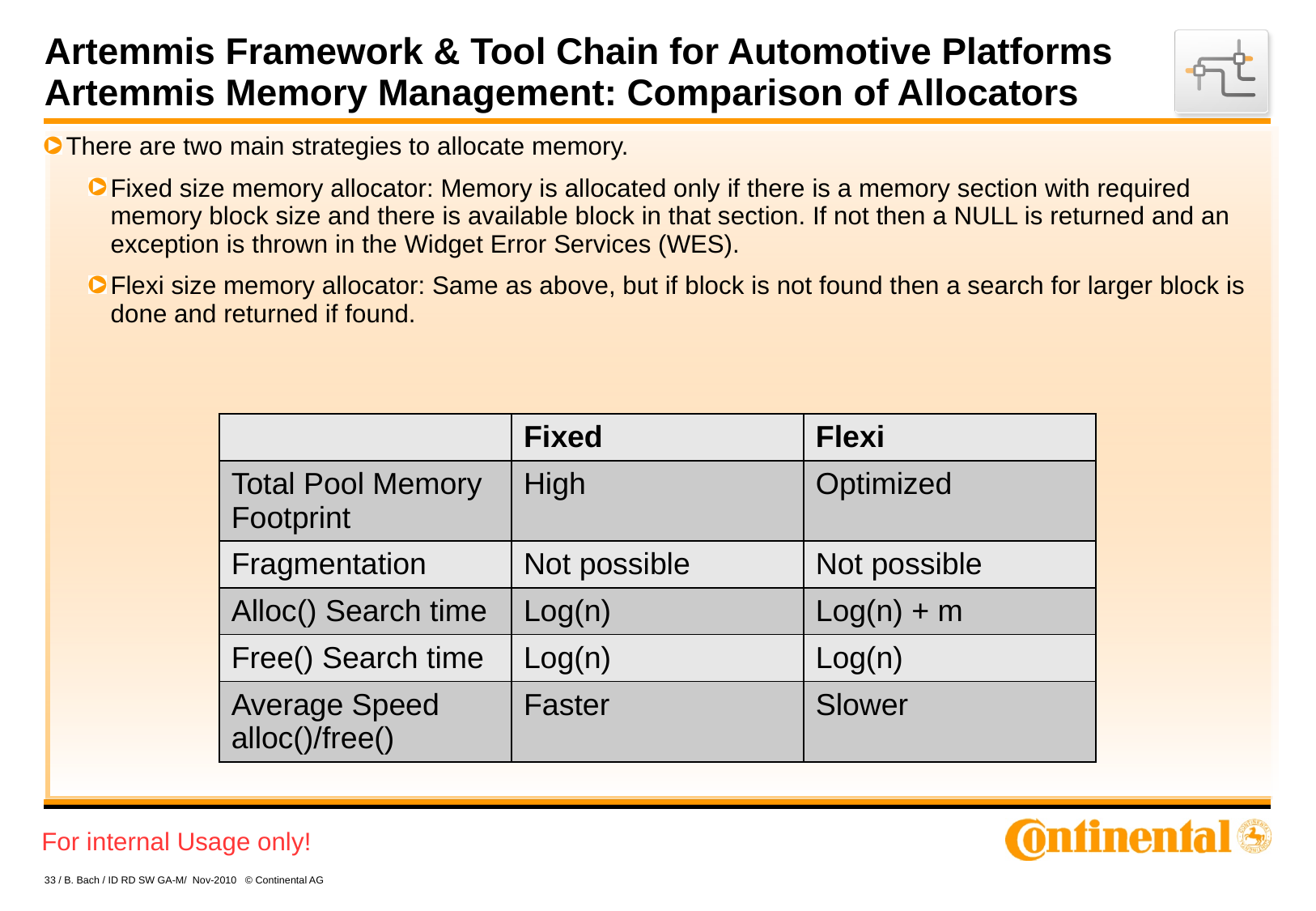

Artemmis Framework & Tool Chain for Automotive Platforms Artemmis Memory Management: Comparison of Allocators
There are two main strategies to allocate memory.
Fixed size memory allocator: Memory is allocated only if there is a memory section with required memory block size and there is available block in that section. If not then a NULL is returned and an exception is thrown in the Widget Error Services (WES).
Flexi size memory allocator: Same as above, but if block is not found then a search for larger block is done and returned if found.
|  | Fixed | Flexi |
| --- | --- | --- |
| Total Pool Memory Footprint | High | Optimized |
| Fragmentation | Not possible | Not possible |
| Alloc() Search time | Log(n) | Log(n) + m |
| Free() Search time | Log(n) | Log(n) |
| Average Speed alloc()/free() | Faster | Slower |
33 / B. Bach / ID RD SW GA-M/  Nov-2010   © Continental AG